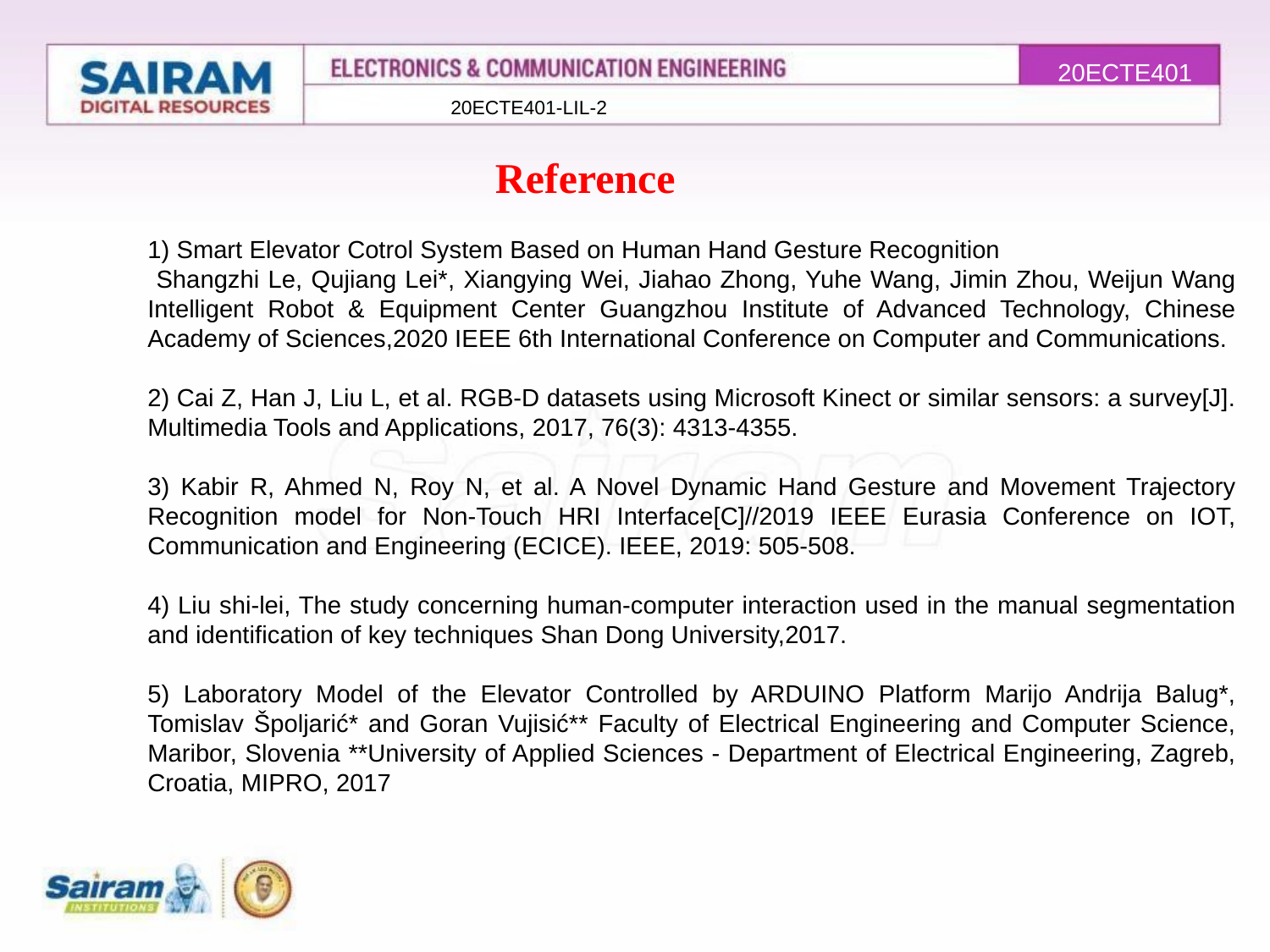

20ECTE401
220ECTE401-LIL-2
Reference
1) Smart Elevator Cotrol System Based on Human Hand Gesture Recognition
 Shangzhi Le, Qujiang Lei*, Xiangying Wei, Jiahao Zhong, Yuhe Wang, Jimin Zhou, Weijun Wang Intelligent Robot & Equipment Center Guangzhou Institute of Advanced Technology, Chinese Academy of Sciences,2020 IEEE 6th International Conference on Computer and Communications.

2) Cai Z, Han J, Liu L, et al. RGB-D datasets using Microsoft Kinect or similar sensors: a survey[J]. Multimedia Tools and Applications, 2017, 76(3): 4313-4355.

3) Kabir R, Ahmed N, Roy N, et al. A Novel Dynamic Hand Gesture and Movement Trajectory Recognition model for Non-Touch HRI Interface[C]//2019 IEEE Eurasia Conference on IOT, Communication and Engineering (ECICE). IEEE, 2019: 505-508.

4) Liu shi-lei, The study concerning human-computer interaction used in the manual segmentation and identification of key techniques Shan Dong University,2017.

5) Laboratory Model of the Elevator Controlled by ARDUINO Platform Marijo Andrija Balug*, Tomislav Špoljarić* and Goran Vujisić** Faculty of Electrical Engineering and Computer Science, Maribor, Slovenia **University of Applied Sciences - Department of Electrical Engineering, Zagreb, Croatia, MIPRO, 2017